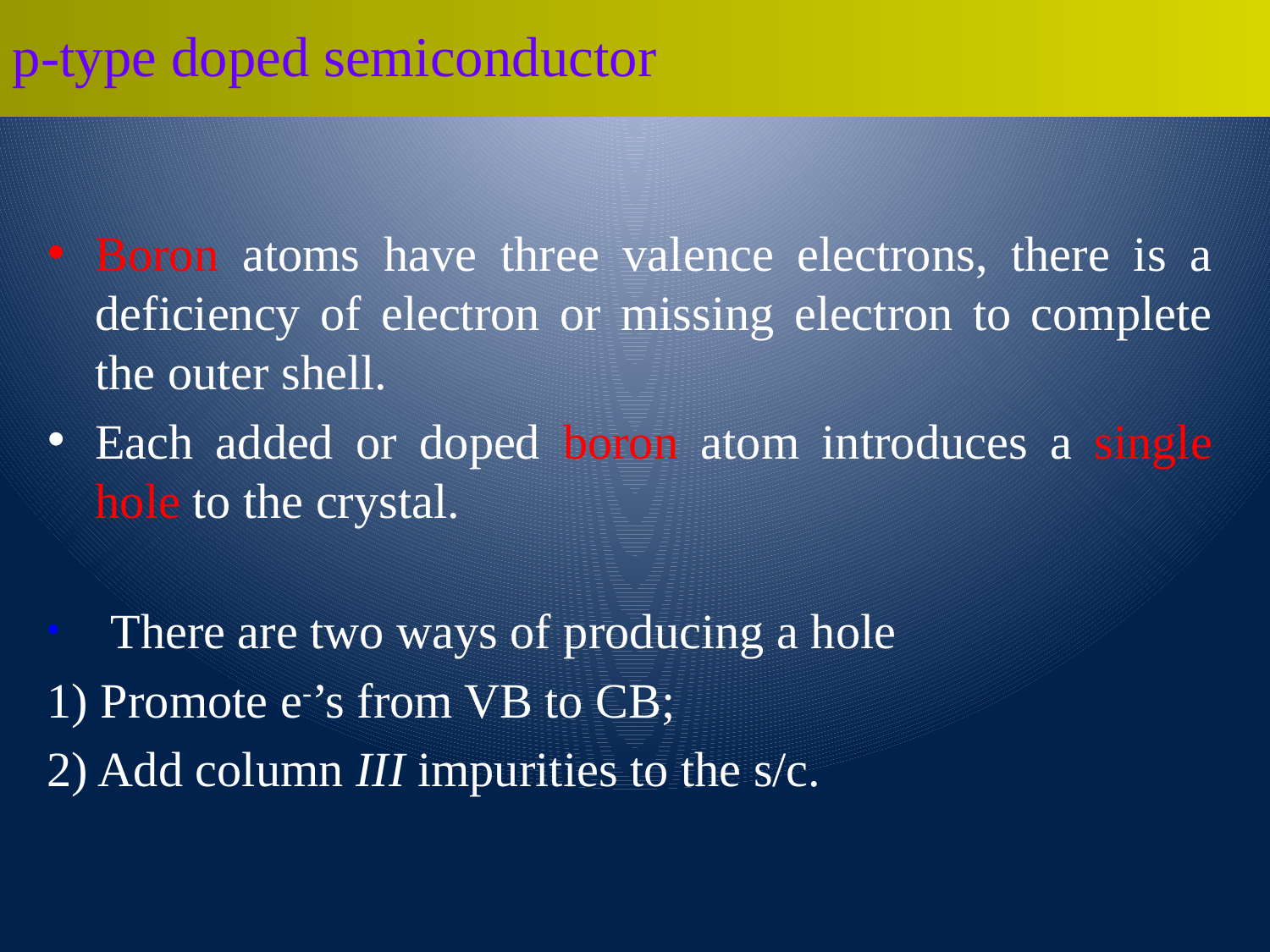

p-type doped semiconductor
Boron atoms have three valence electrons, there is a deficiency of electron or missing electron to complete the outer shell.
Each added or doped boron atom introduces a single hole to the crystal.
There are two ways of producing a hole
1) Promote e-’s from VB to CB;
2) Add column III impurities to the s/c.